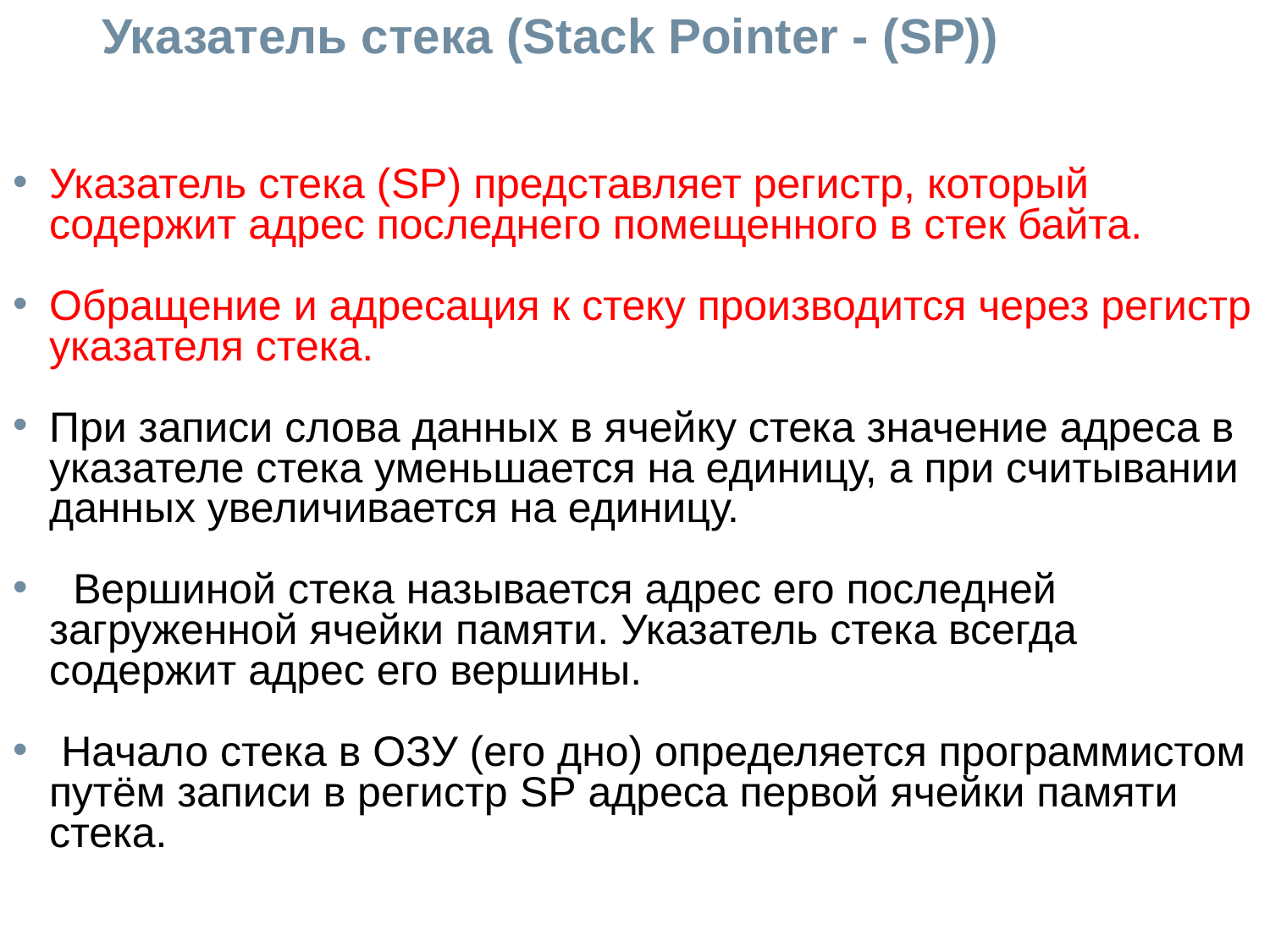

# Указатель стека (Stack Pointer - (SP))

Указатель стека (SP) представляет регистр, который содержит адрес последнего помещенного в стек байта.

Обращение и адресация к стеку производится через регистр указателя стека.

При записи слова данных в ячейку стека значение адреса в указателе стека уменьшается на единицу, а при считывании данных увеличивается на единицу.

  Вершиной стека называется адрес его последней загруженной ячейки памяти. Указатель стека всегда содержит адрес его вершины.

 Начало стека в ОЗУ (его дно) определяется программистом путём записи в регистр SP адреса первой ячейки памяти стека.